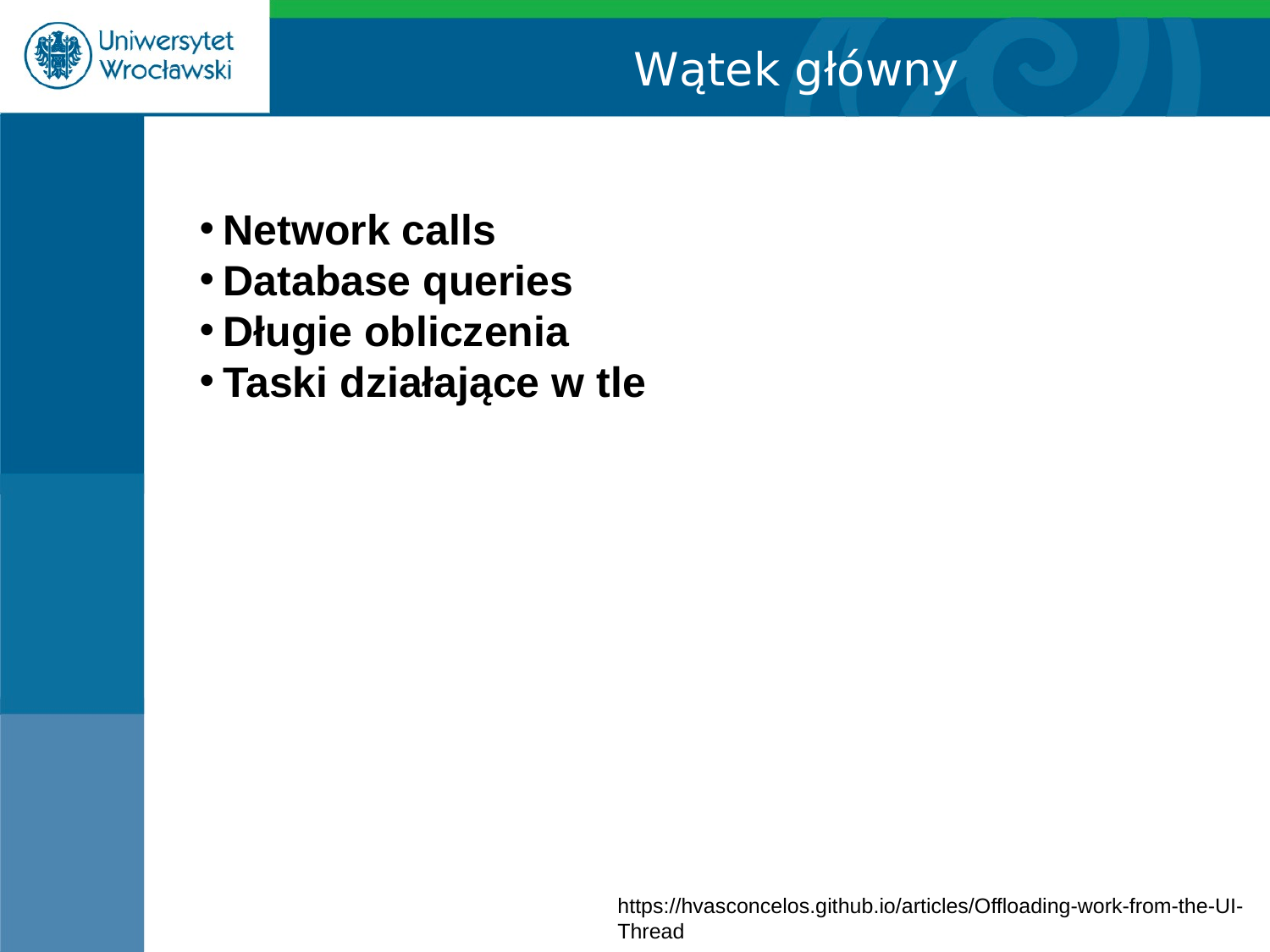

Wątek główny
Network calls
Database queries
Długie obliczenia
Taski działające w tle
https://hvasconcelos.github.io/articles/Offloading-work-from-the-UI-Thread